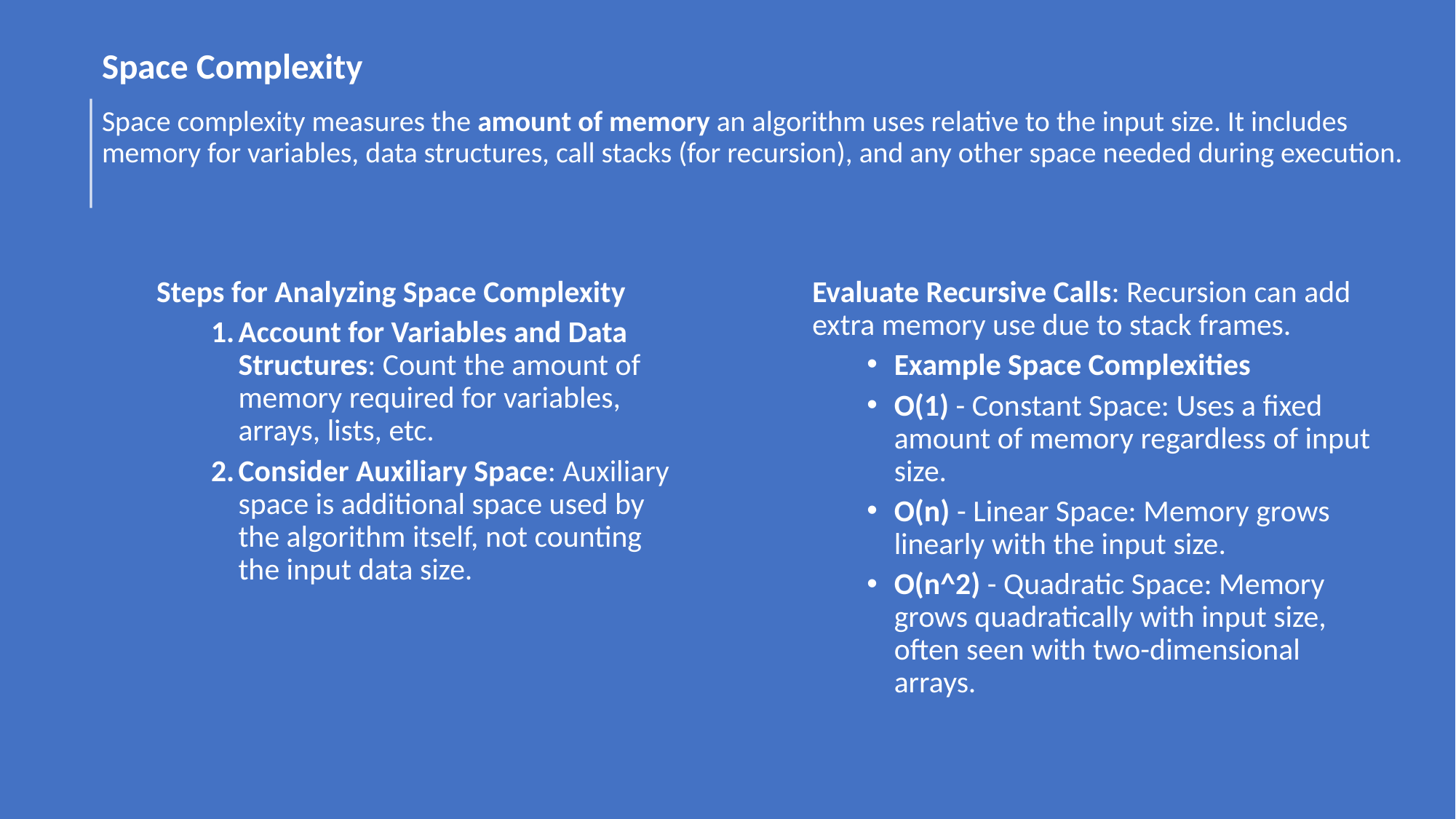

# Space Complexity Space complexity measures the amount of memory an algorithm uses relative to the input size. It includes memory for variables, data structures, call stacks (for recursion), and any other space needed during execution.
Steps for Analyzing Space Complexity
Account for Variables and Data Structures: Count the amount of memory required for variables, arrays, lists, etc.
Consider Auxiliary Space: Auxiliary space is additional space used by the algorithm itself, not counting the input data size.

Evaluate Recursive Calls: Recursion can add extra memory use due to stack frames.
Example Space Complexities
O(1) - Constant Space: Uses a fixed amount of memory regardless of input size.
O(n) - Linear Space: Memory grows linearly with the input size.
O(n^2) - Quadratic Space: Memory grows quadratically with input size, often seen with two-dimensional arrays.